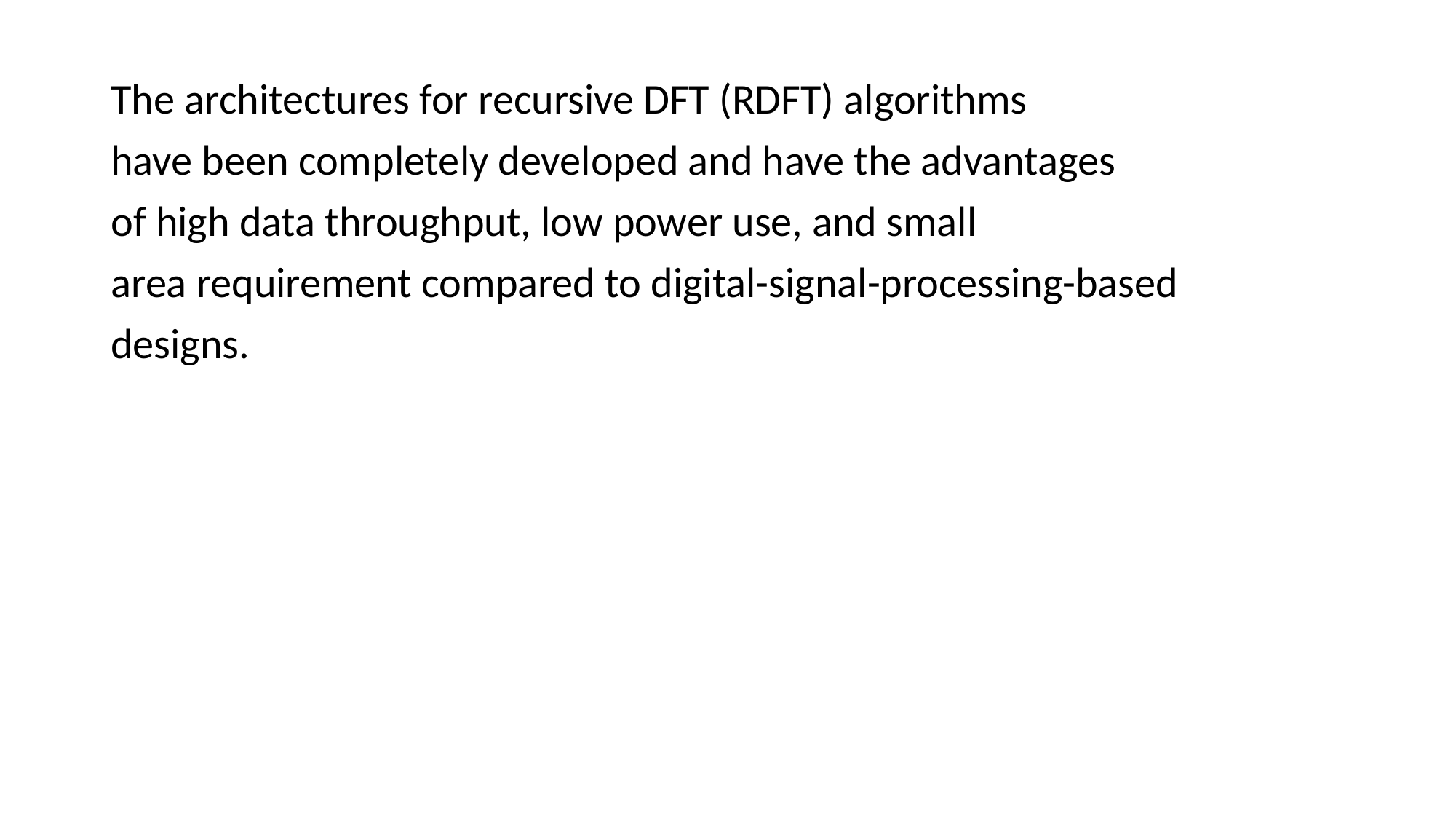

The architectures for recursive DFT (RDFT) algorithms
have been completely developed and have the advantages
of high data throughput, low power use, and small
area requirement compared to digital-signal-processing-based
designs.